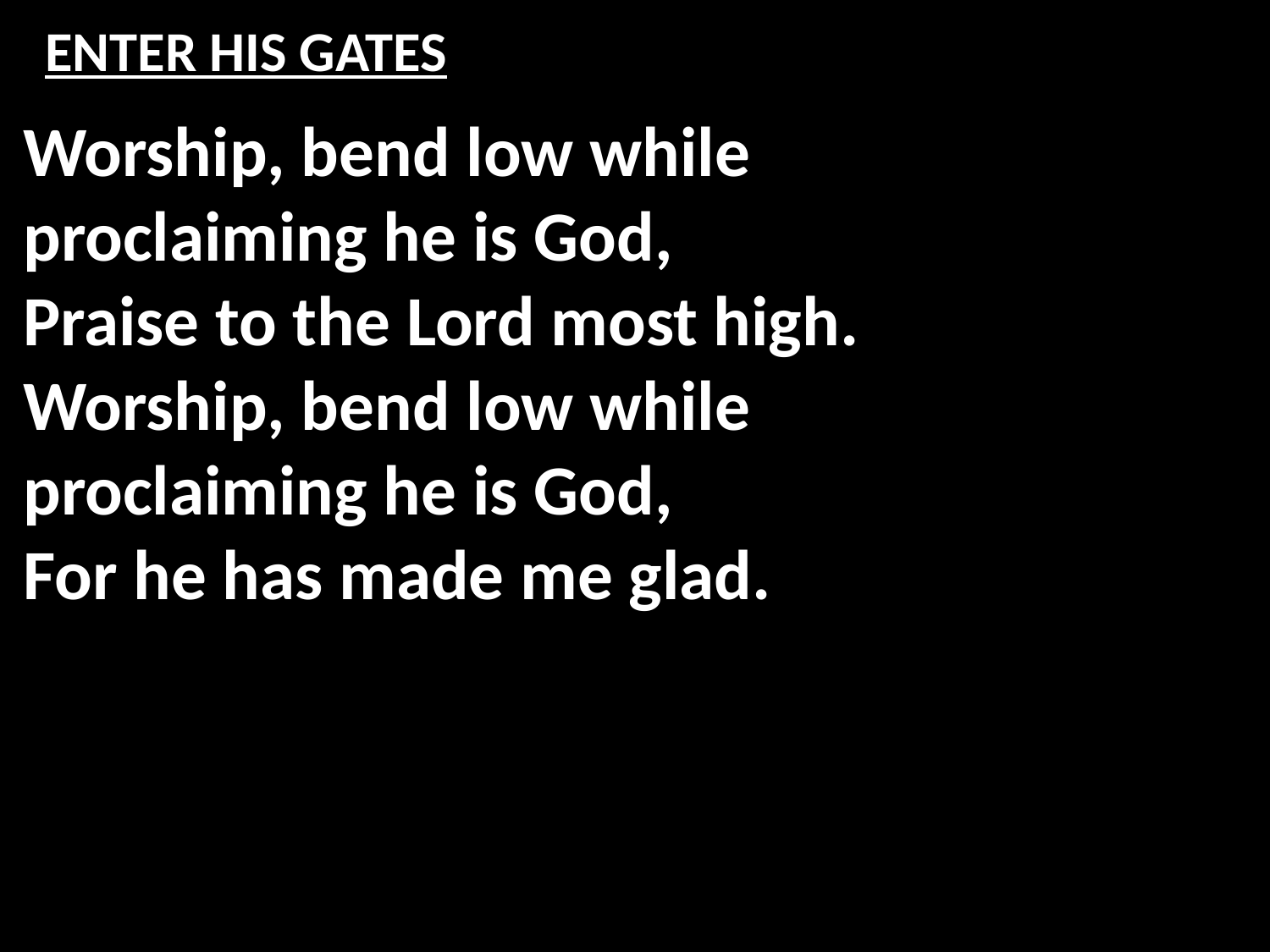

# ENTER HIS GATES
Worship, bend low while
proclaiming he is God,
Praise to the Lord most high.
Worship, bend low while
proclaiming he is God,
For he has made me glad.